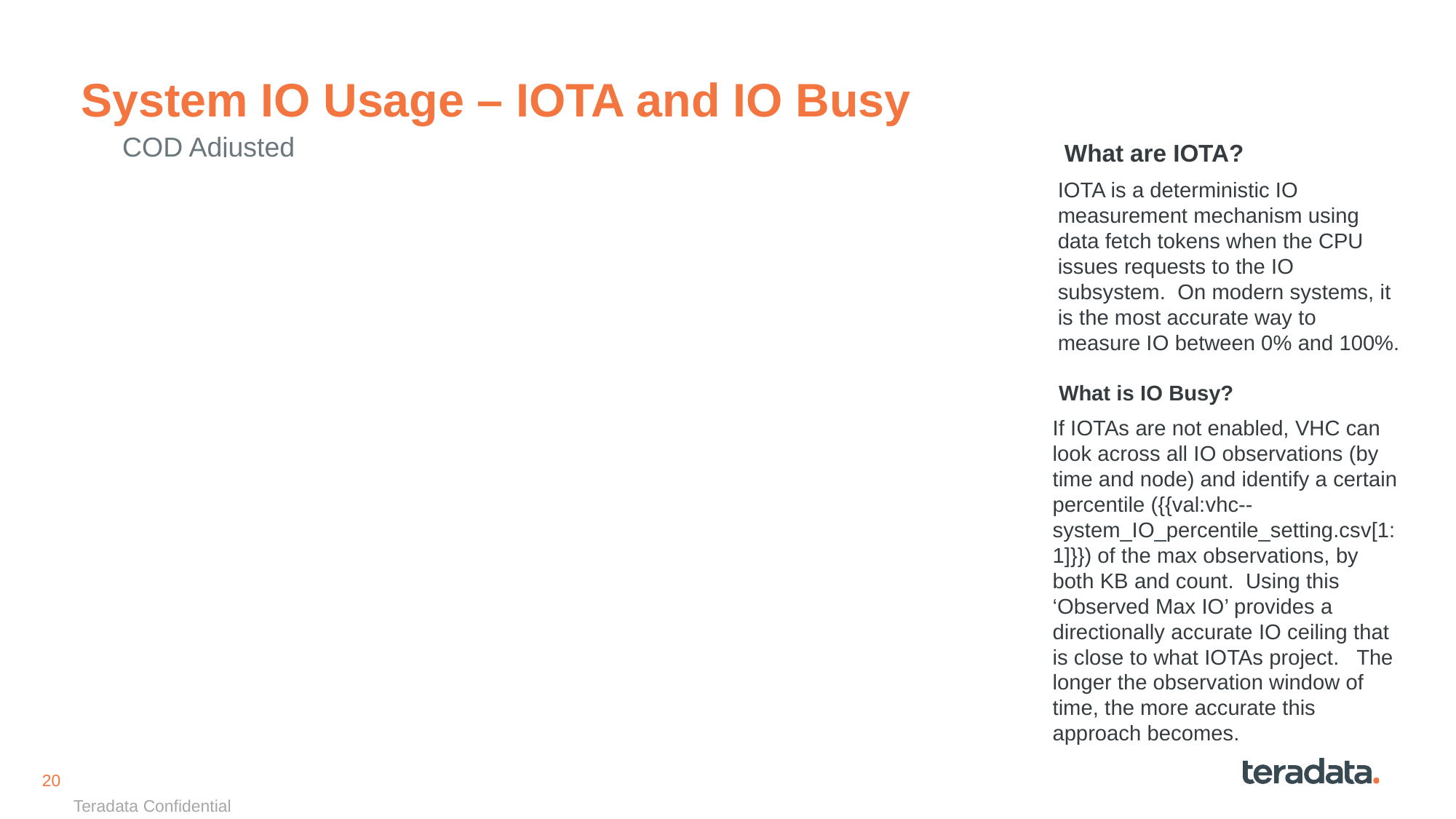

# System IO Usage – IOTA and IO Busy
COD Adjusted
 What are IOTA?
IOTA is a deterministic IO measurement mechanism using data fetch tokens when the CPU issues requests to the IO subsystem.  On modern systems, it is the most accurate way to measure IO between 0% and 100%.

{{pic:vhc--system_IO_BusyPct_allPctl_wCOD.png}}
 What is IO Busy?
If IOTAs are not enabled, VHC can look across all IO observations (by time and node) and identify a certain percentile ({{val:vhc--system_IO_percentile_setting.csv[1:1]}}) of the max observations, by both KB and count.  Using this ‘Observed Max IO’ provides a directionally accurate IO ceiling that is close to what IOTAs project.   The longer the observation window of time, the more accurate this approach becomes.